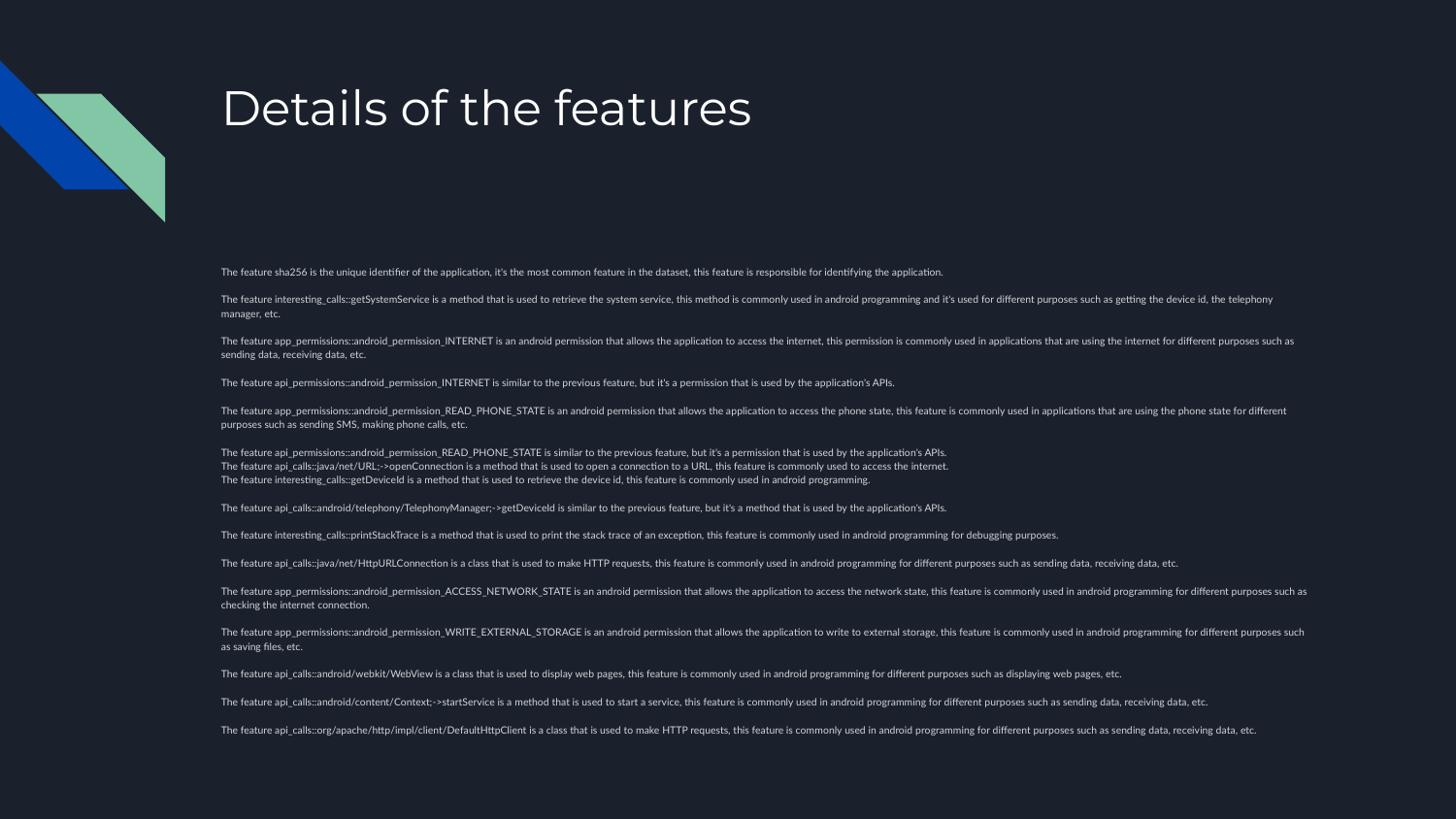

# Details of the features
The feature sha256 is the unique identifier of the application, it's the most common feature in the dataset, this feature is responsible for identifying the application.

The feature interesting_calls::getSystemService is a method that is used to retrieve the system service, this method is commonly used in android programming and it's used for different purposes such as getting the device id, the telephony manager, etc.

The feature app_permissions::android_permission_INTERNET is an android permission that allows the application to access the internet, this permission is commonly used in applications that are using the internet for different purposes such as sending data, receiving data, etc.

The feature api_permissions::android_permission_INTERNET is similar to the previous feature, but it's a permission that is used by the application's APIs.

The feature app_permissions::android_permission_READ_PHONE_STATE is an android permission that allows the application to access the phone state, this feature is commonly used in applications that are using the phone state for different purposes such as sending SMS, making phone calls, etc.

The feature api_permissions::android_permission_READ_PHONE_STATE is similar to the previous feature, but it's a permission that is used by the application's APIs.
The feature api_calls::java/net/URL;->openConnection is a method that is used to open a connection to a URL, this feature is commonly used to access the internet.
The feature interesting_calls::getDeviceId is a method that is used to retrieve the device id, this feature is commonly used in android programming.

The feature api_calls::android/telephony/TelephonyManager;->getDeviceId is similar to the previous feature, but it's a method that is used by the application's APIs.

The feature interesting_calls::printStackTrace is a method that is used to print the stack trace of an exception, this feature is commonly used in android programming for debugging purposes.

The feature api_calls::java/net/HttpURLConnection is a class that is used to make HTTP requests, this feature is commonly used in android programming for different purposes such as sending data, receiving data, etc.

The feature app_permissions::android_permission_ACCESS_NETWORK_STATE is an android permission that allows the application to access the network state, this feature is commonly used in android programming for different purposes such as checking the internet connection.

The feature app_permissions::android_permission_WRITE_EXTERNAL_STORAGE is an android permission that allows the application to write to external storage, this feature is commonly used in android programming for different purposes such as saving files, etc.

The feature api_calls::android/webkit/WebView is a class that is used to display web pages, this feature is commonly used in android programming for different purposes such as displaying web pages, etc.

The feature api_calls::android/content/Context;->startService is a method that is used to start a service, this feature is commonly used in android programming for different purposes such as sending data, receiving data, etc.

The feature api_calls::org/apache/http/impl/client/DefaultHttpClient is a class that is used to make HTTP requests, this feature is commonly used in android programming for different purposes such as sending data, receiving data, etc.